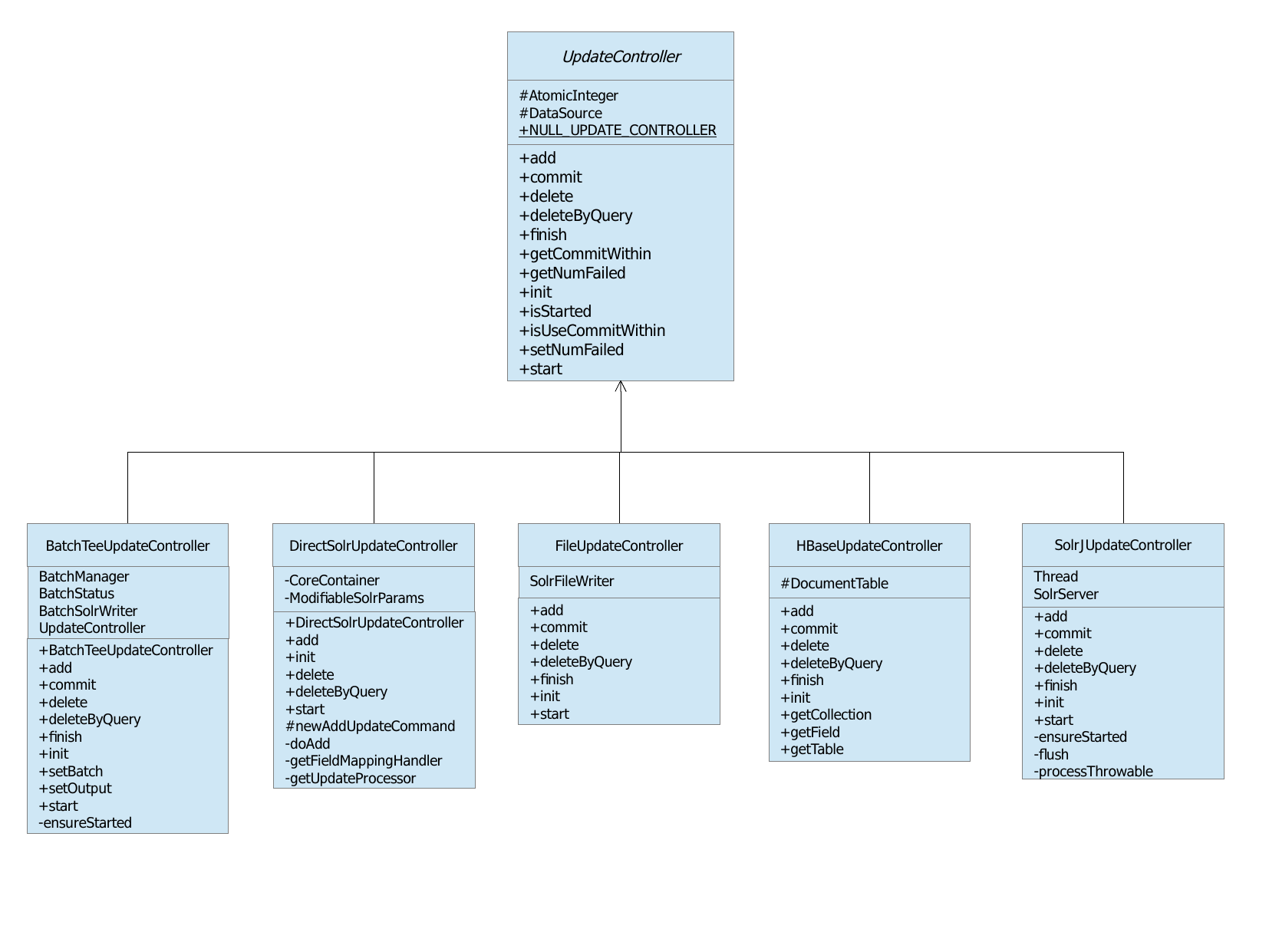

UpdateController
#AtomicInteger
#DataSource
+NULL_UPDATE_CONTROLLER
+add
+commit
+delete
+deleteByQuery
+finish
+getCommitWithin
+getNumFailed
+init
+isStarted
+isUseCommitWithin
+setNumFailed
+start
SolrJUpdateController
BatchTeeUpdateController
DirectSolrUpdateController
FileUpdateController
HBaseUpdateController
Thread
SolrServer
SolrFileWriter
#DocumentTable
-CoreContainer
-ModifiableSolrParams

BatchManager
BatchStatus
BatchSolrWriter
UpdateController

+add
+commit
+delete
+deleteByQuery
+finish
+init
+start
+add
+commit
+delete
+deleteByQuery
+finish
+init
+getCollection
+getField
+getTable
+add
+commit
+delete
+deleteByQuery
+finish
+init
+start
-ensureStarted
-flush
-processThrowable
+DirectSolrUpdateController
+add
+init
+delete
+deleteByQuery
+start
#newAddUpdateCommand
-doAdd
-getFieldMappingHandler
-getUpdateProcessor
+BatchTeeUpdateController
+add
+commit
+delete
+deleteByQuery
+finish
+init
+setBatch
+setOutput
+start
-ensureStarted